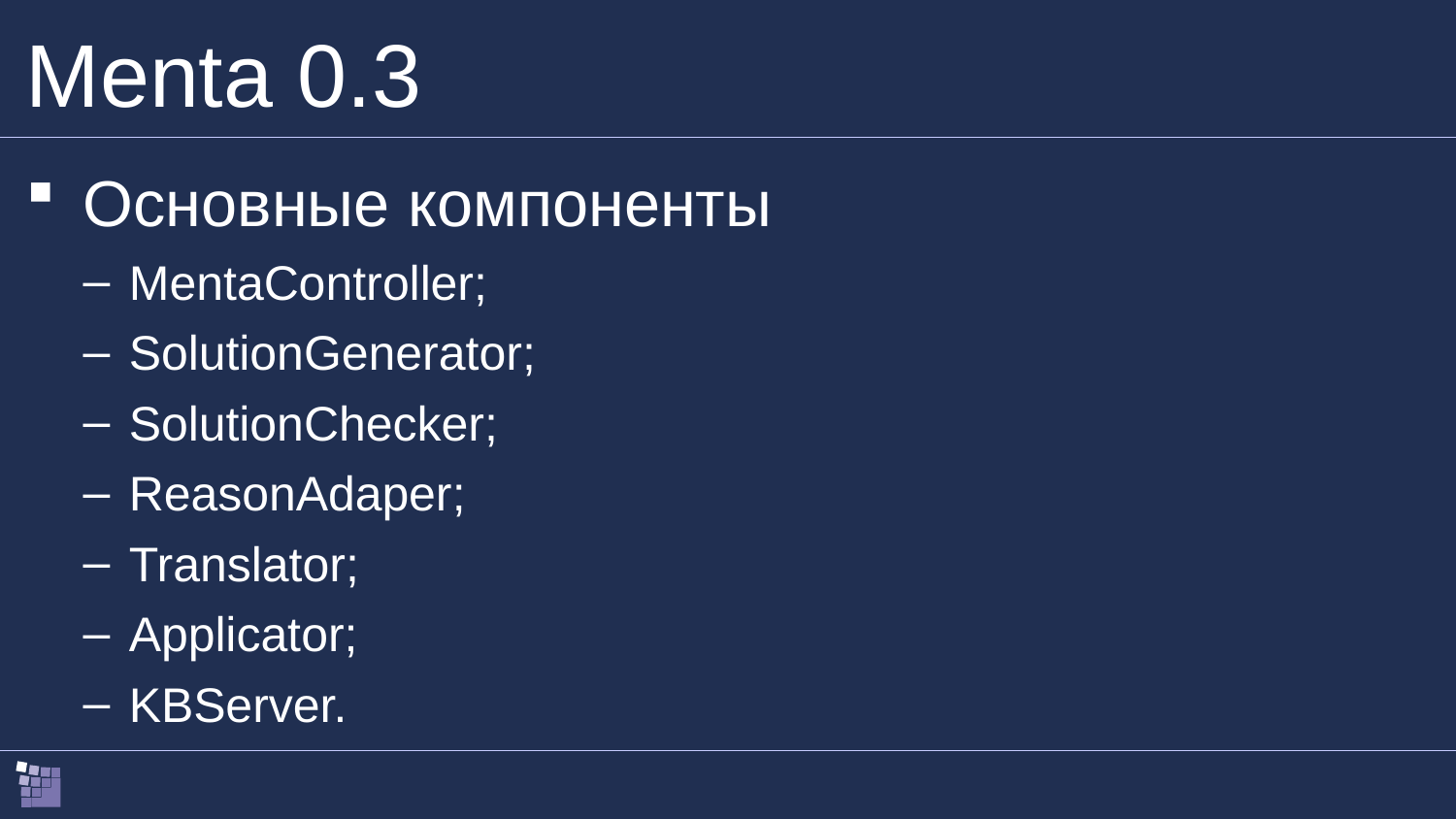

# Menta 0.3
Основные компоненты
MentaController;
SolutionGenerator;
SolutionChecker;
ReasonAdaper;
Translator;
Applicator;
KBServer.